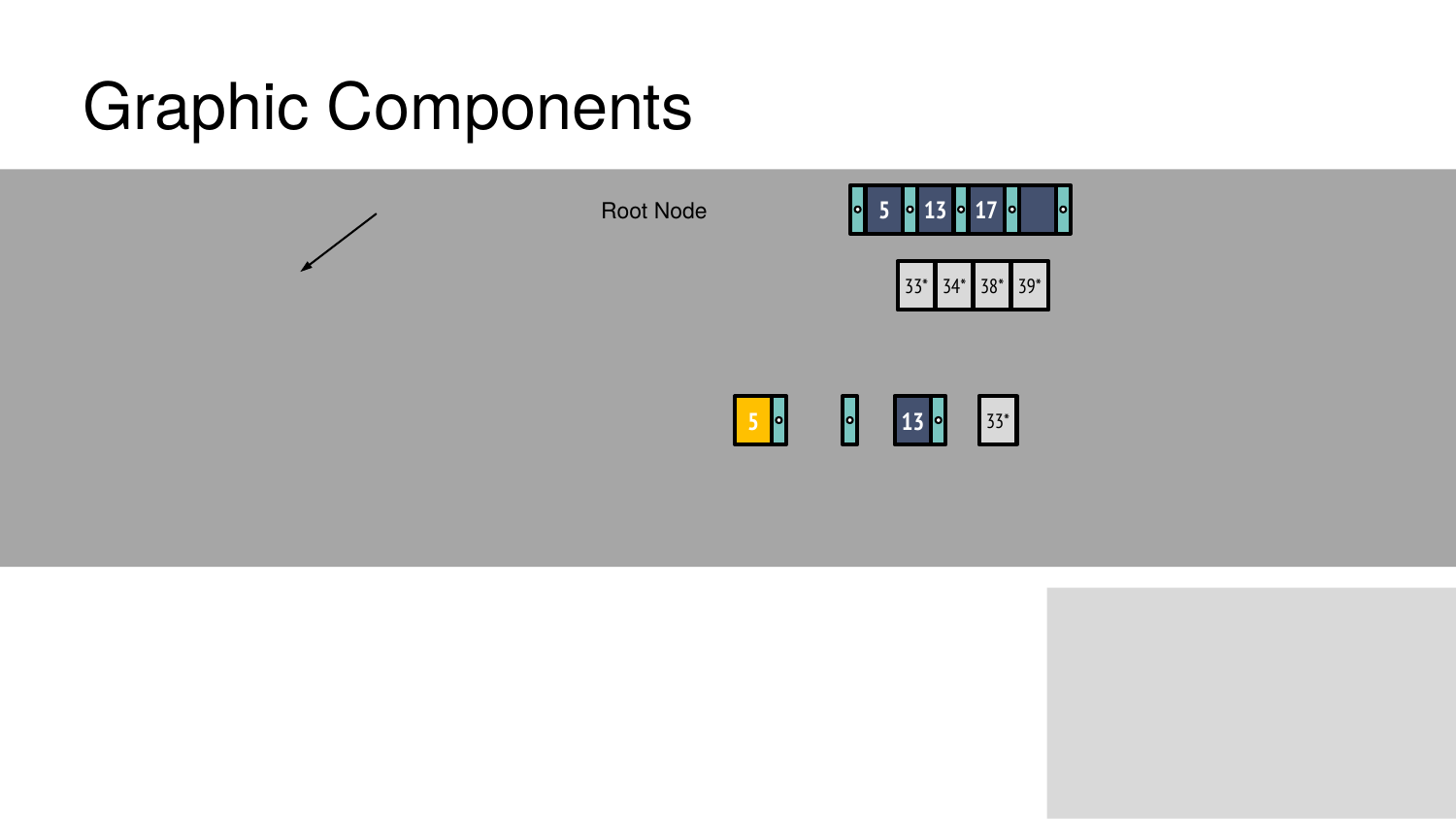

# Graphic Components

5

13

17

Root Node
33*
34*
38*
39*
5

13

33*